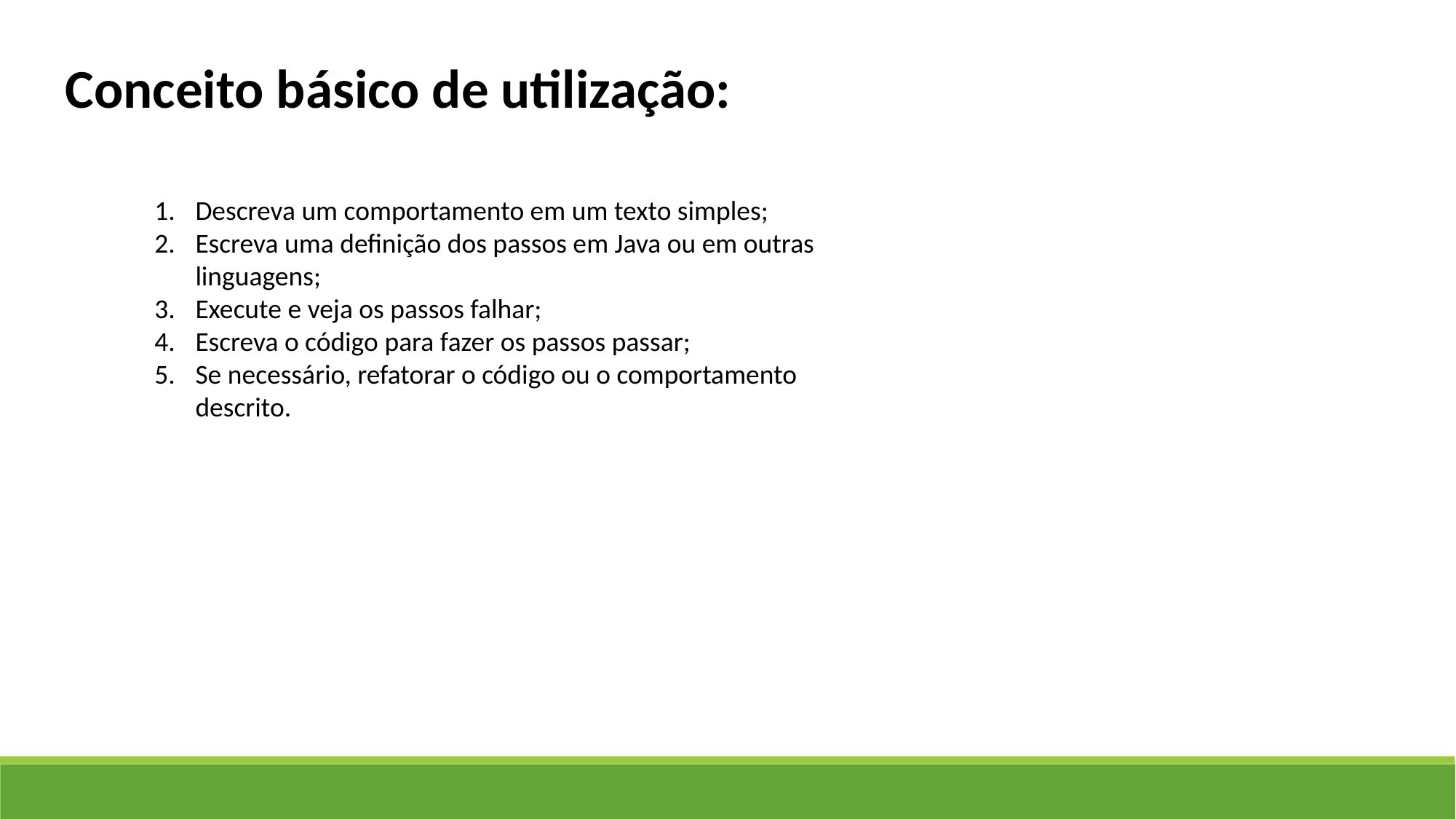

Conceito básico de utilização:
Descreva um comportamento em um texto simples;
Escreva uma definição dos passos em Java ou em outras linguagens;
Execute e veja os passos falhar;
Escreva o código para fazer os passos passar;
Se necessário, refatorar o código ou o comportamento descrito.